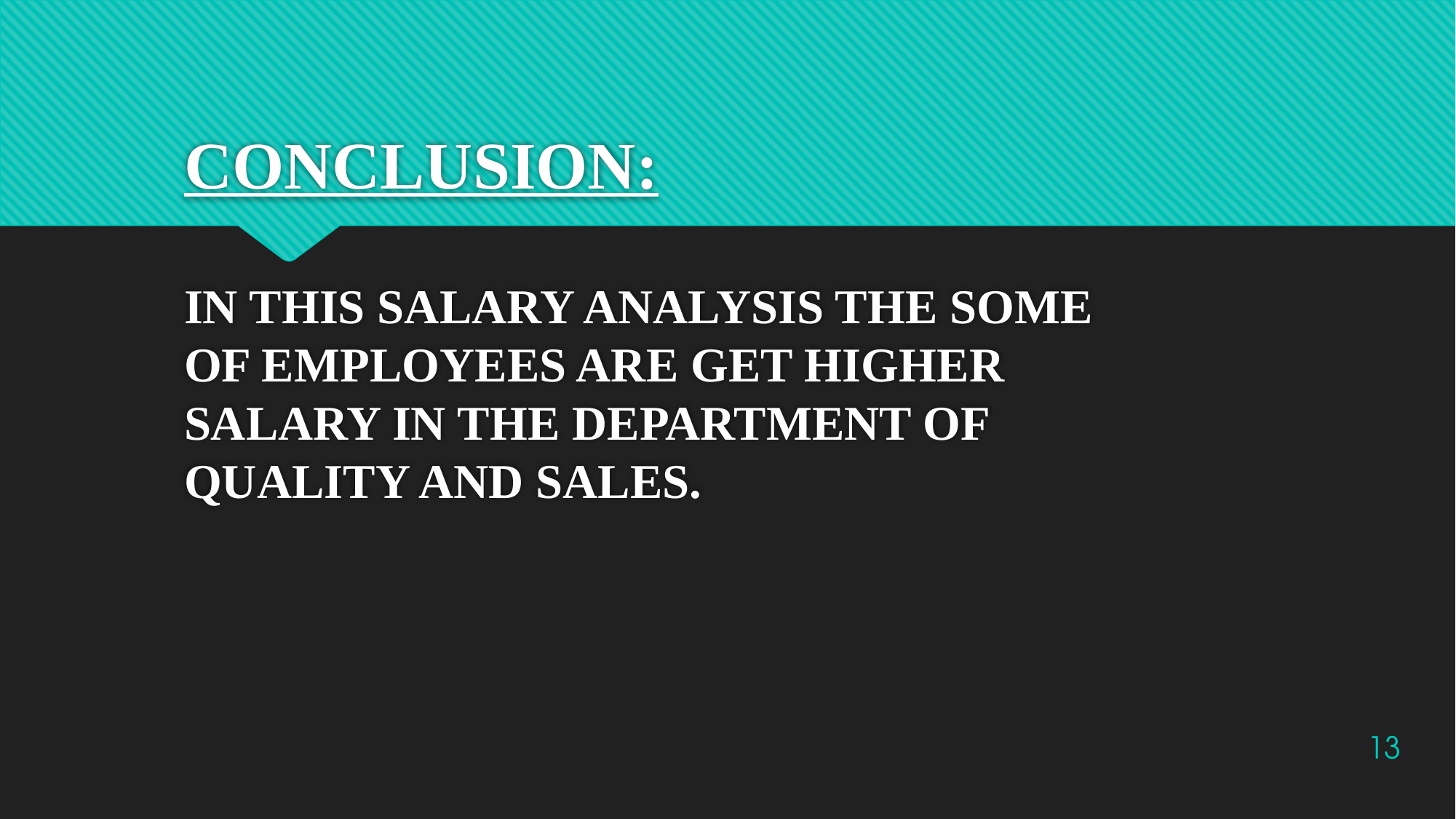

# CONCLUSION: IN THIS SALARY ANALYSIS THE SOME OF EMPLOYEES ARE GET HIGHER SALARY IN THE DEPARTMENT OF QUALITY AND SALES.
13